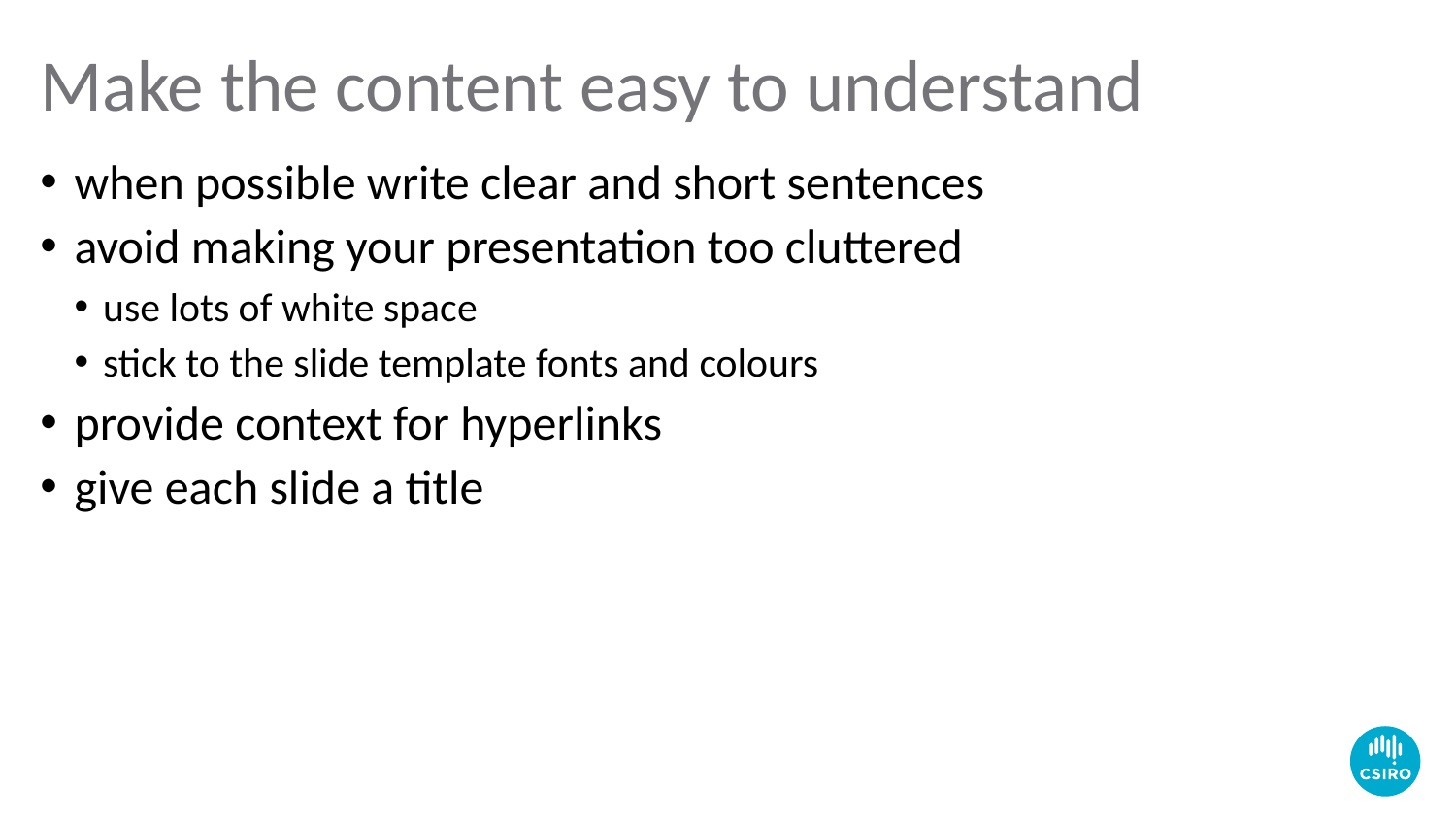

# Make the content easy to understand
when possible write clear and short sentences
avoid making your presentation too cluttered
use lots of white space
stick to the slide template fonts and colours
provide context for hyperlinks
give each slide a title